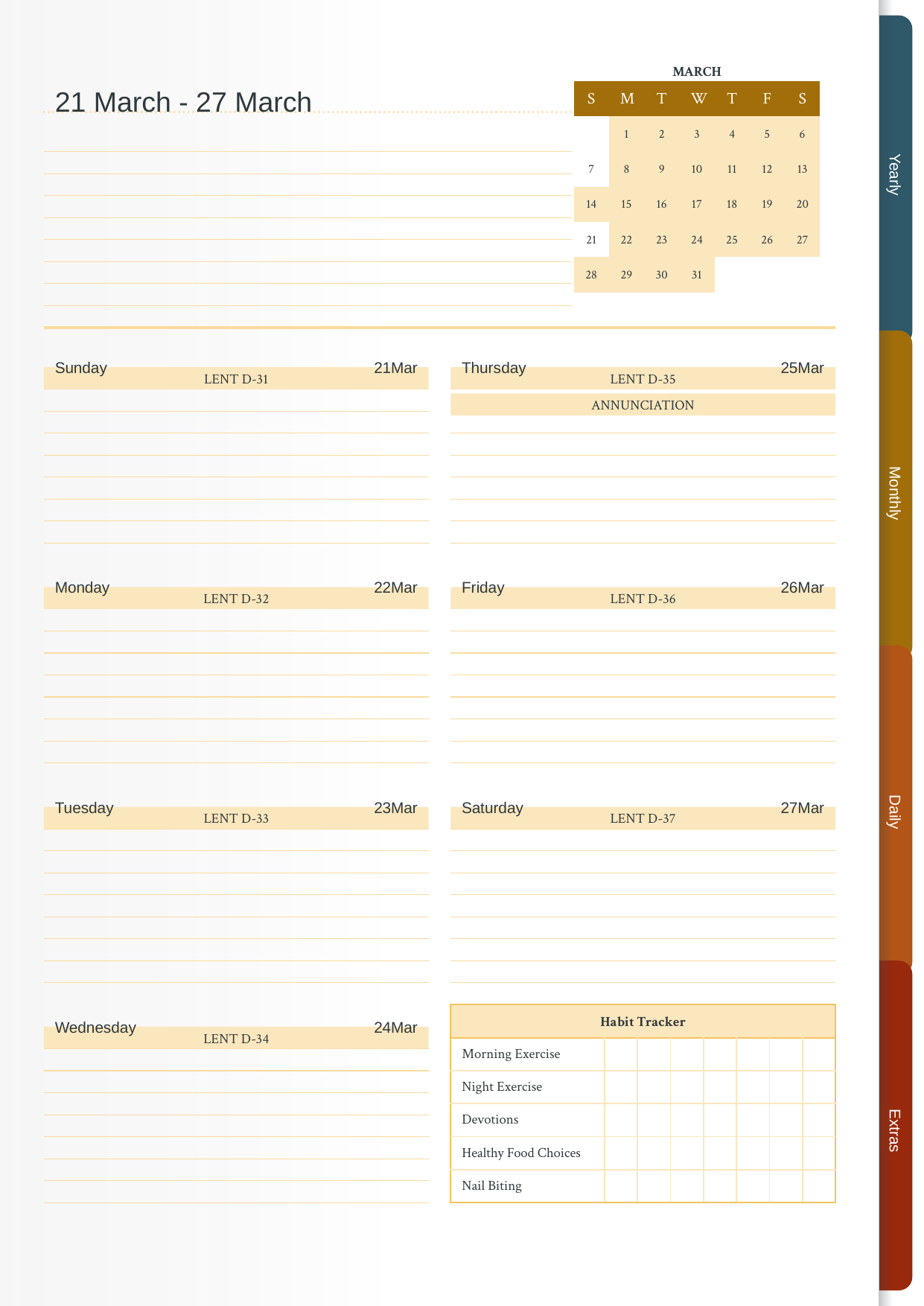

Yearly
# 21 March - 27 March
MARCH
| S | M | T | W | T | F | S |
| --- | --- | --- | --- | --- | --- | --- |
|  | 1 | 2 | 3 | 4 | 5 | 6 |
| 7 | 8 | 9 | 10 | 11 | 12 | 13 |
| 14 | 15 | 16 | 17 | 18 | 19 | 20 |
| 21 | 22 | 23 | 24 | 25 | 26 | 27 |
| 28 | 29 | 30 | 31 |  |  |  |
|  |  |  |  |  |  |  |
Monthly
Sunday
21Mar
Thursday
25Mar
LENT D-31
LENT D-35
ANNUNCIATION
Monday
22Mar
Friday
26Mar
LENT D-32
LENT D-36
Daily
Tuesday
23Mar
Saturday
27Mar
LENT D-33
LENT D-37
Extras
Habit Tracker
Wednesday
24Mar
LENT D-34
| Morning Exercise |  |  |  |  |  |  |  |
| --- | --- | --- | --- | --- | --- | --- | --- |
| Night Exercise |  |  |  |  |  |  |  |
| Devotions |  |  |  |  |  |  |  |
| Healthy Food Choices |  |  |  |  |  |  |  |
| Nail Biting |  |  |  |  |  |  |  |